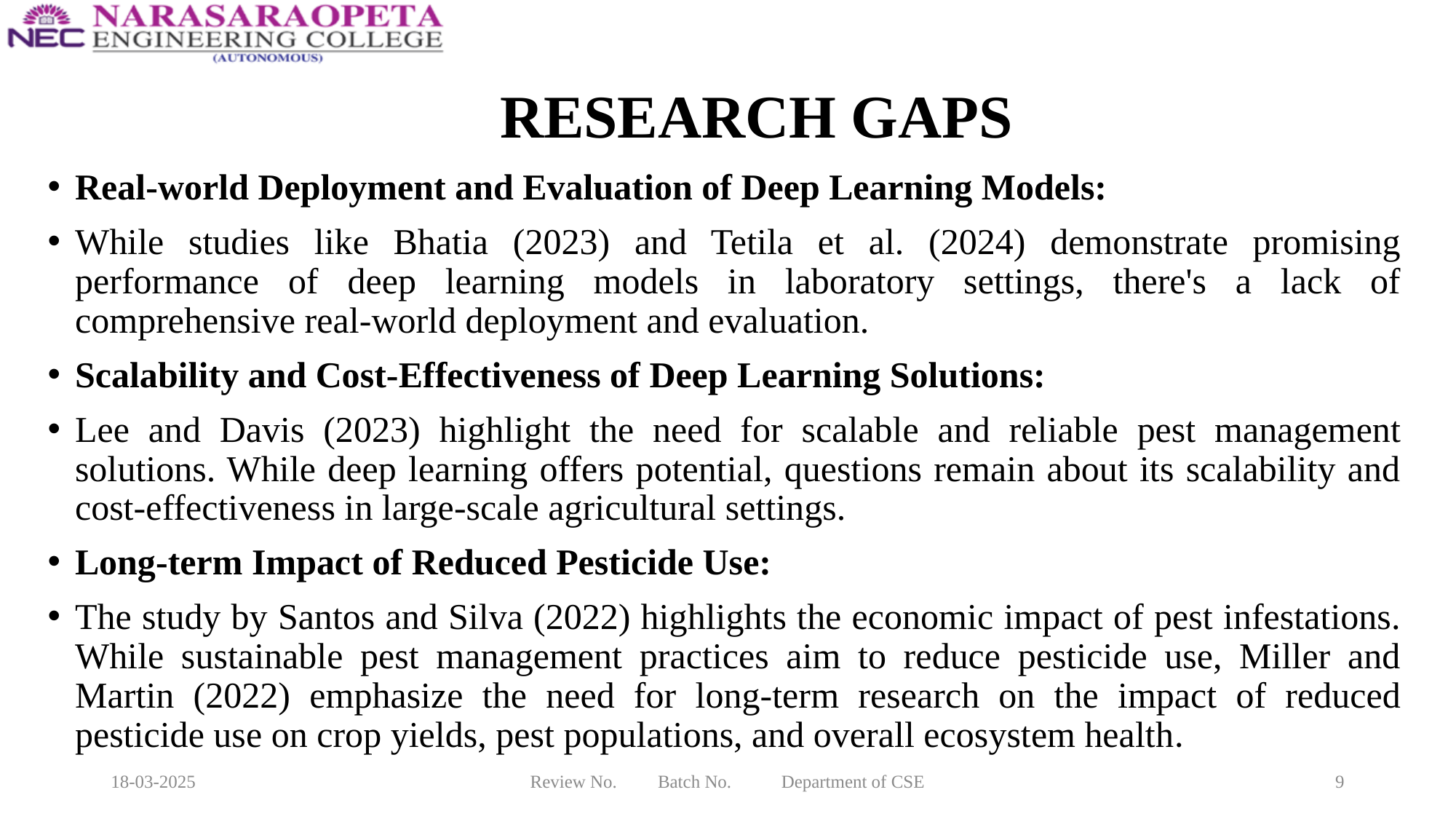

# RESEARCH GAPS
Real-world Deployment and Evaluation of Deep Learning Models:
While studies like Bhatia (2023) and Tetila et al. (2024) demonstrate promising performance of deep learning models in laboratory settings, there's a lack of comprehensive real-world deployment and evaluation.
Scalability and Cost-Effectiveness of Deep Learning Solutions:
Lee and Davis (2023) highlight the need for scalable and reliable pest management solutions. While deep learning offers potential, questions remain about its scalability and cost-effectiveness in large-scale agricultural settings.
Long-term Impact of Reduced Pesticide Use:
The study by Santos and Silva (2022) highlights the economic impact of pest infestations. While sustainable pest management practices aim to reduce pesticide use, Miller and Martin (2022) emphasize the need for long-term research on the impact of reduced pesticide use on crop yields, pest populations, and overall ecosystem health.

18-03-2025
Review No.         Batch No.           Department of CSE
9